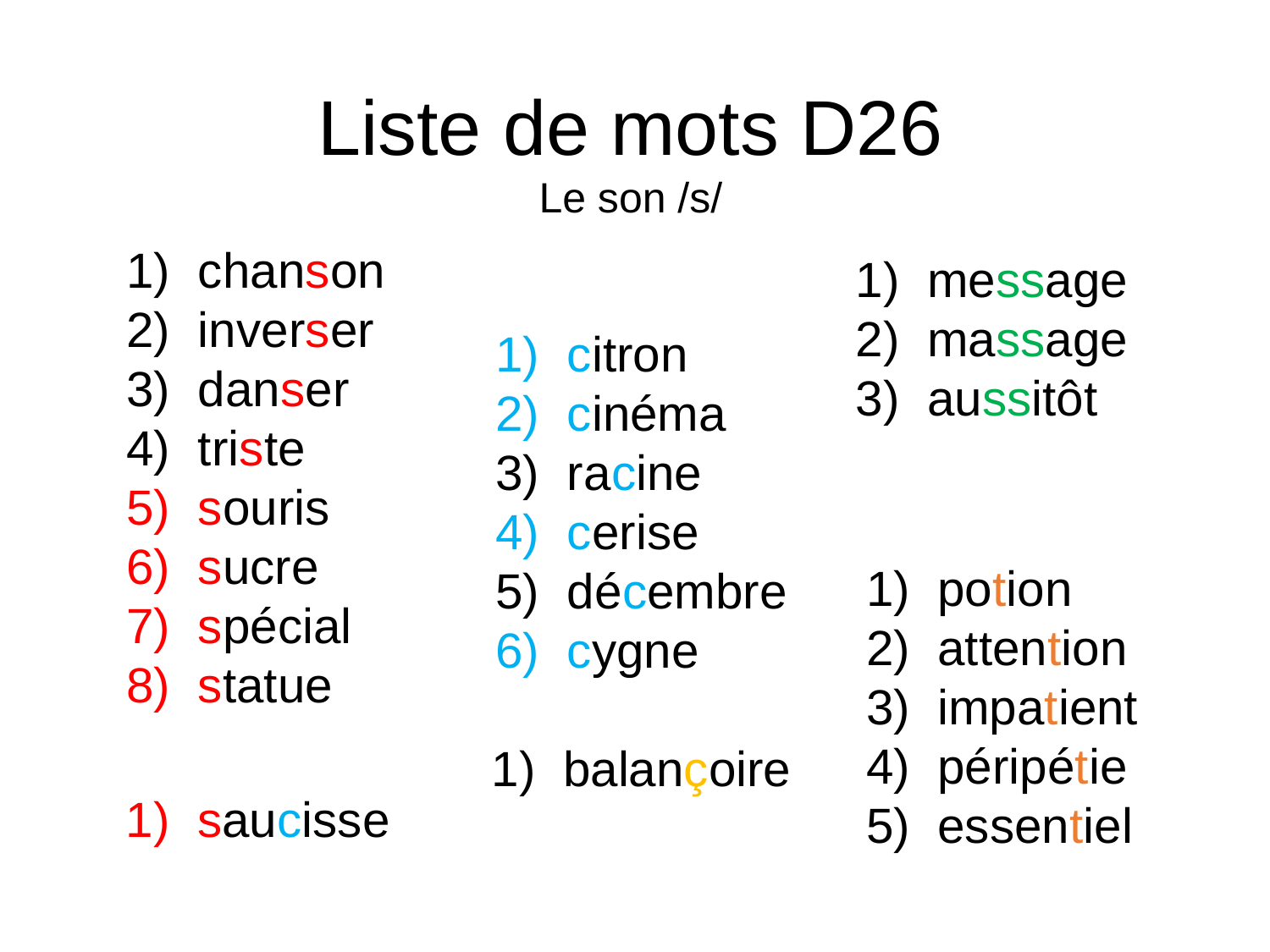

Liste de mots D26
Le son /s/
chanson
inverser
danser
triste
souris
sucre
spécial
statue
message
massage
aussitôt
citron
cinéma
racine
cerise
décembre
cygne
potion
attention
impatient
péripétie
essentiel
balançoire
saucisse